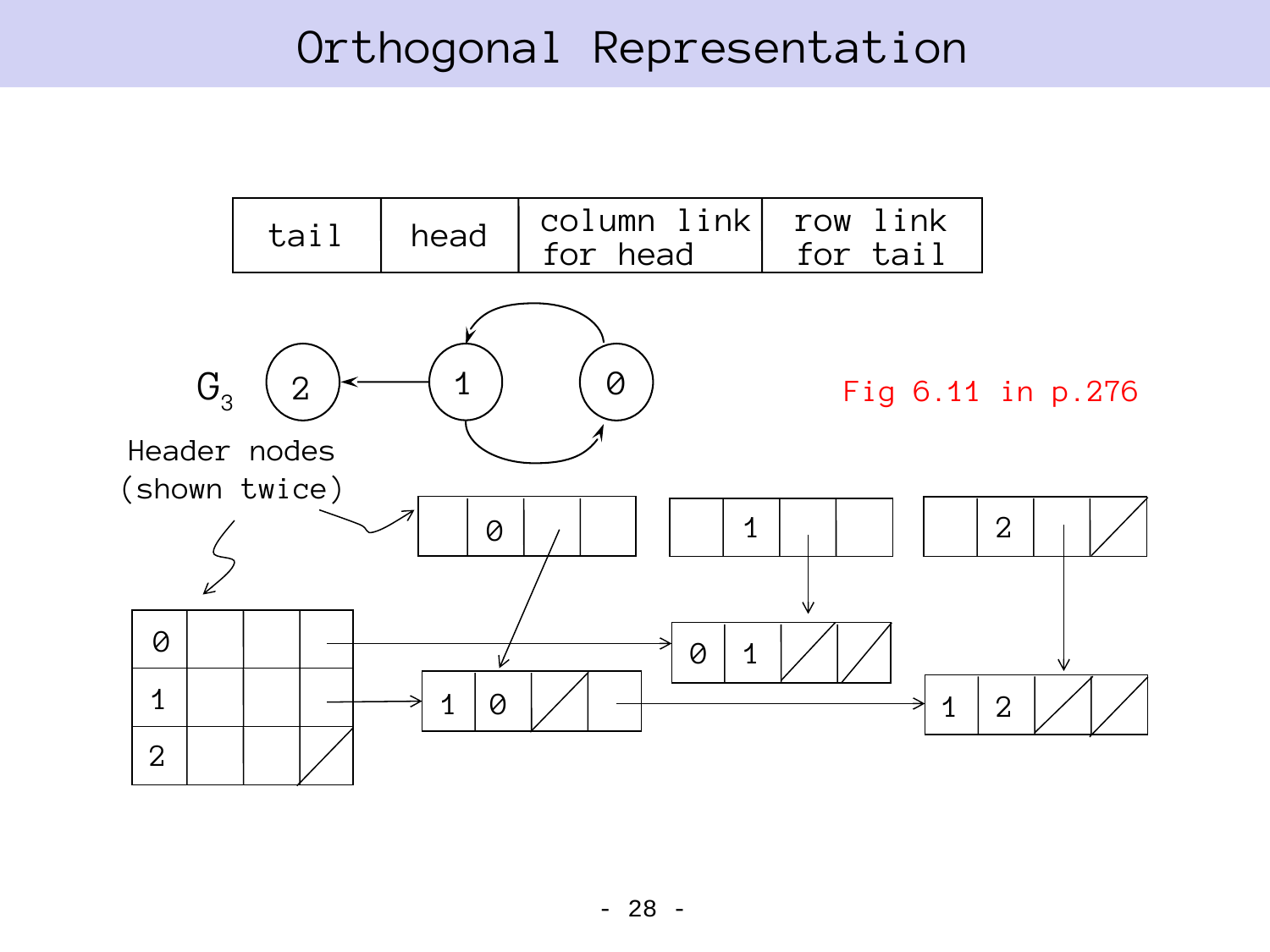

# Orthogonal Representation

column link for head

row link for tail
tail
head

G3
1
0
2
Fig 6.11 in p.276

Header nodes
(shown twice)

1
2
0

0

1

2

0
1

1
0

1
2

- 28 -